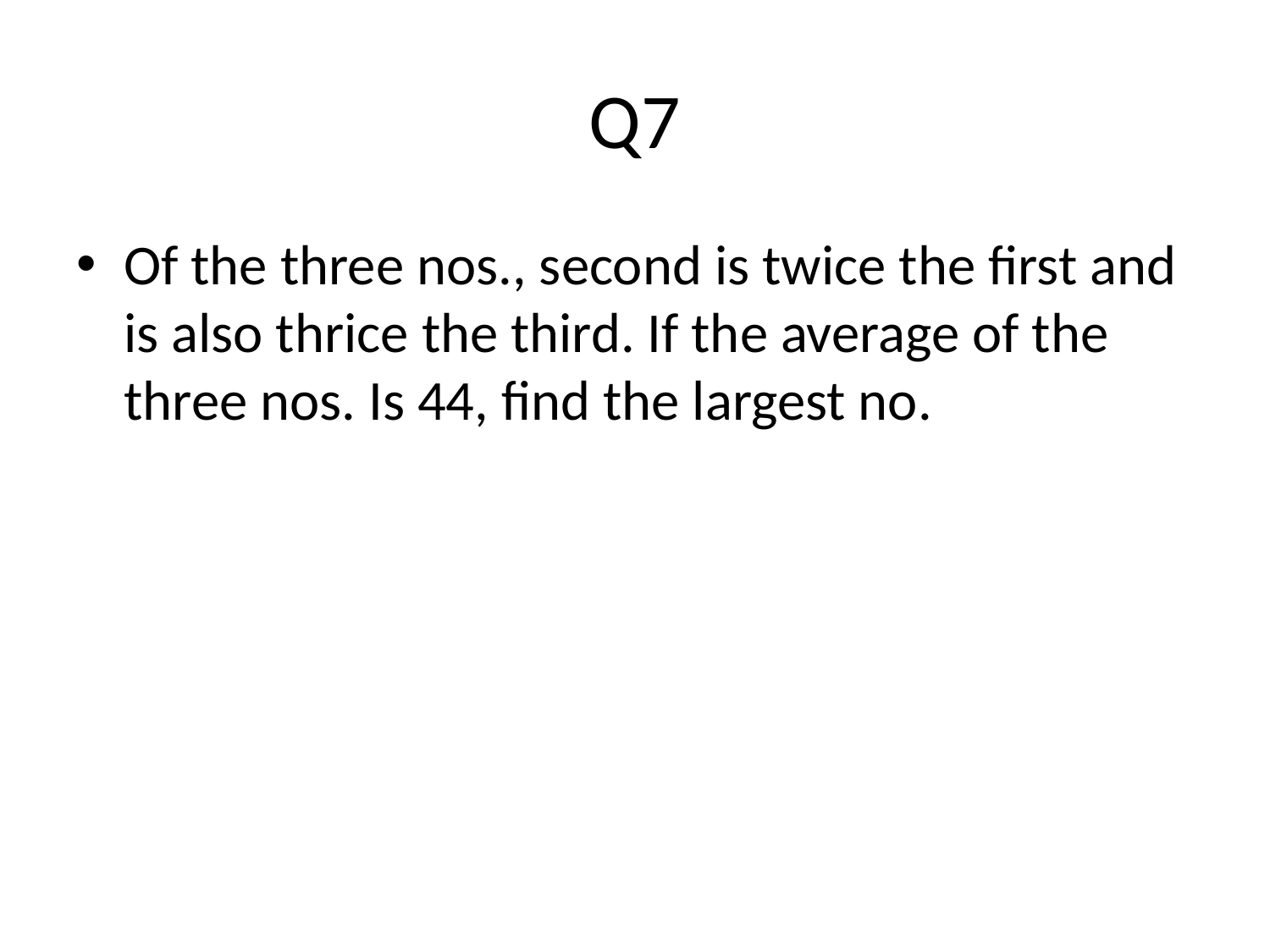

# Q7
Of the three nos., second is twice the first and is also thrice the third. If the average of the three nos. Is 44, find the largest no.